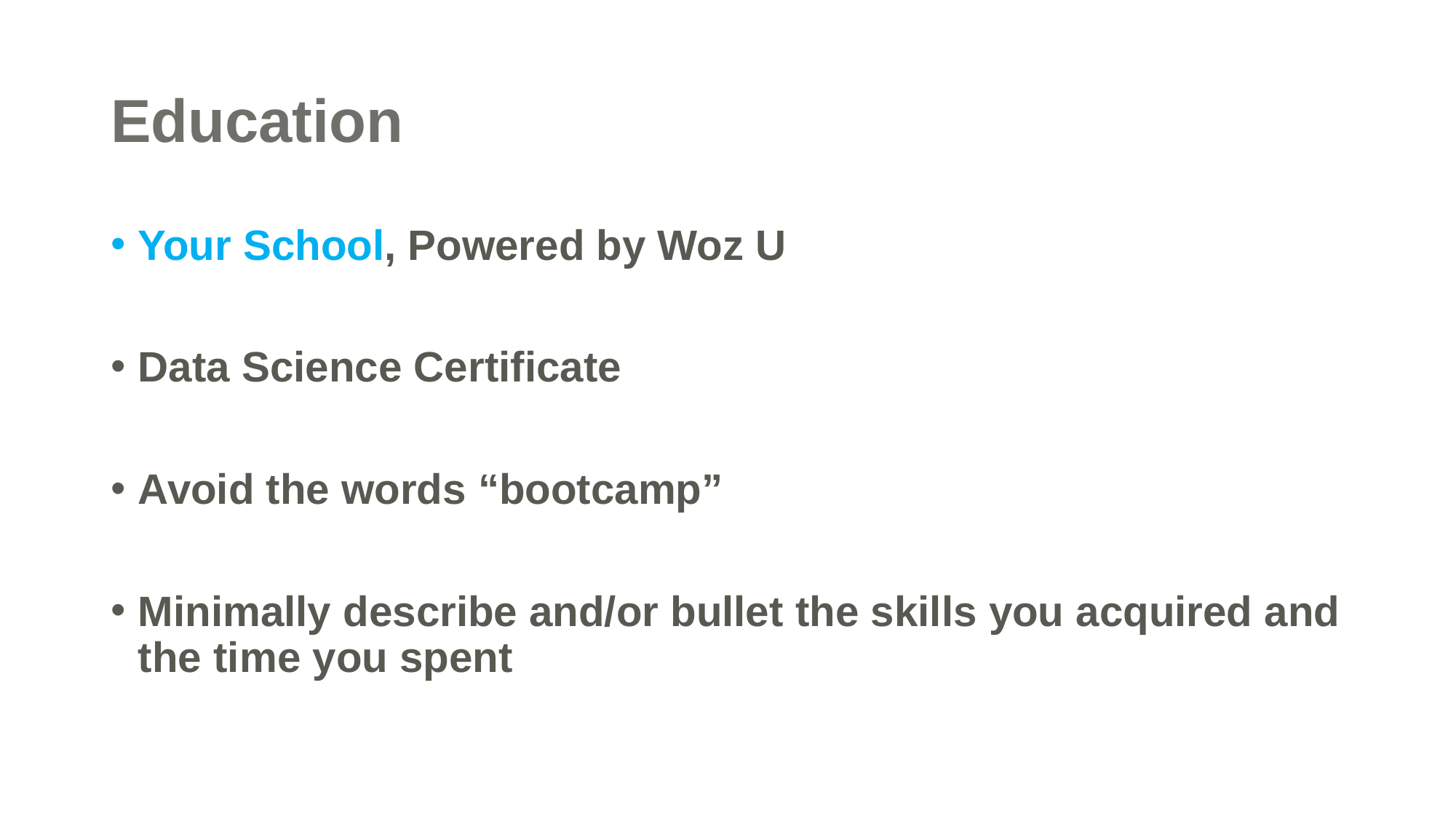

# Education
Your School, Powered by Woz U

Data Science Certificate

Avoid the words “bootcamp”

Minimally describe and/or bullet the skills you acquired and the time you spent